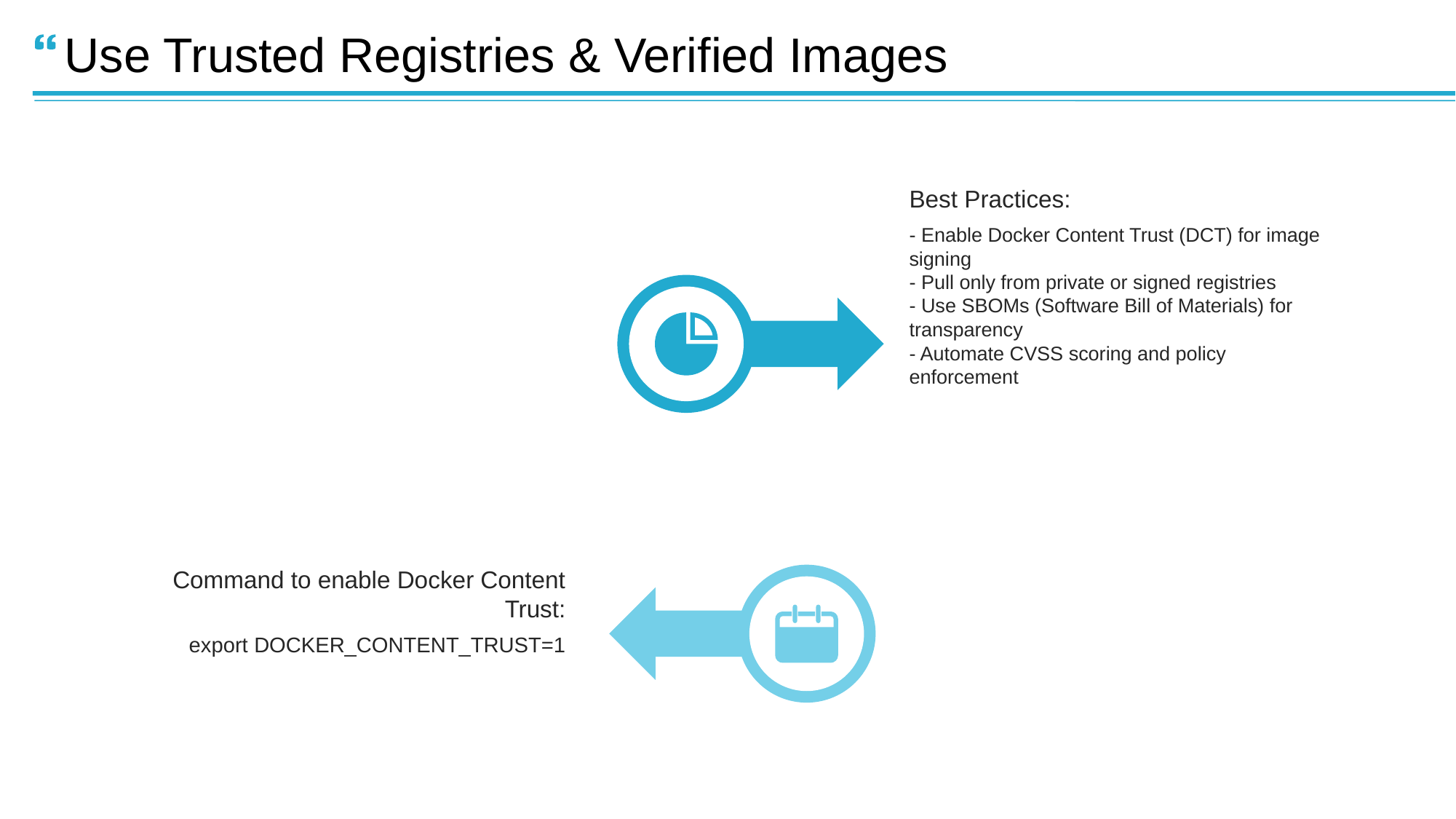

Use Trusted Registries & Verified Images

Best Practices:
- Enable Docker Content Trust (DCT) for image signing
- Pull only from private or signed registries
- Use SBOMs (Software Bill of Materials) for transparency
- Automate CVSS scoring and policy enforcement

Command to enable Docker Content Trust:

export DOCKER_CONTENT_TRUST=1